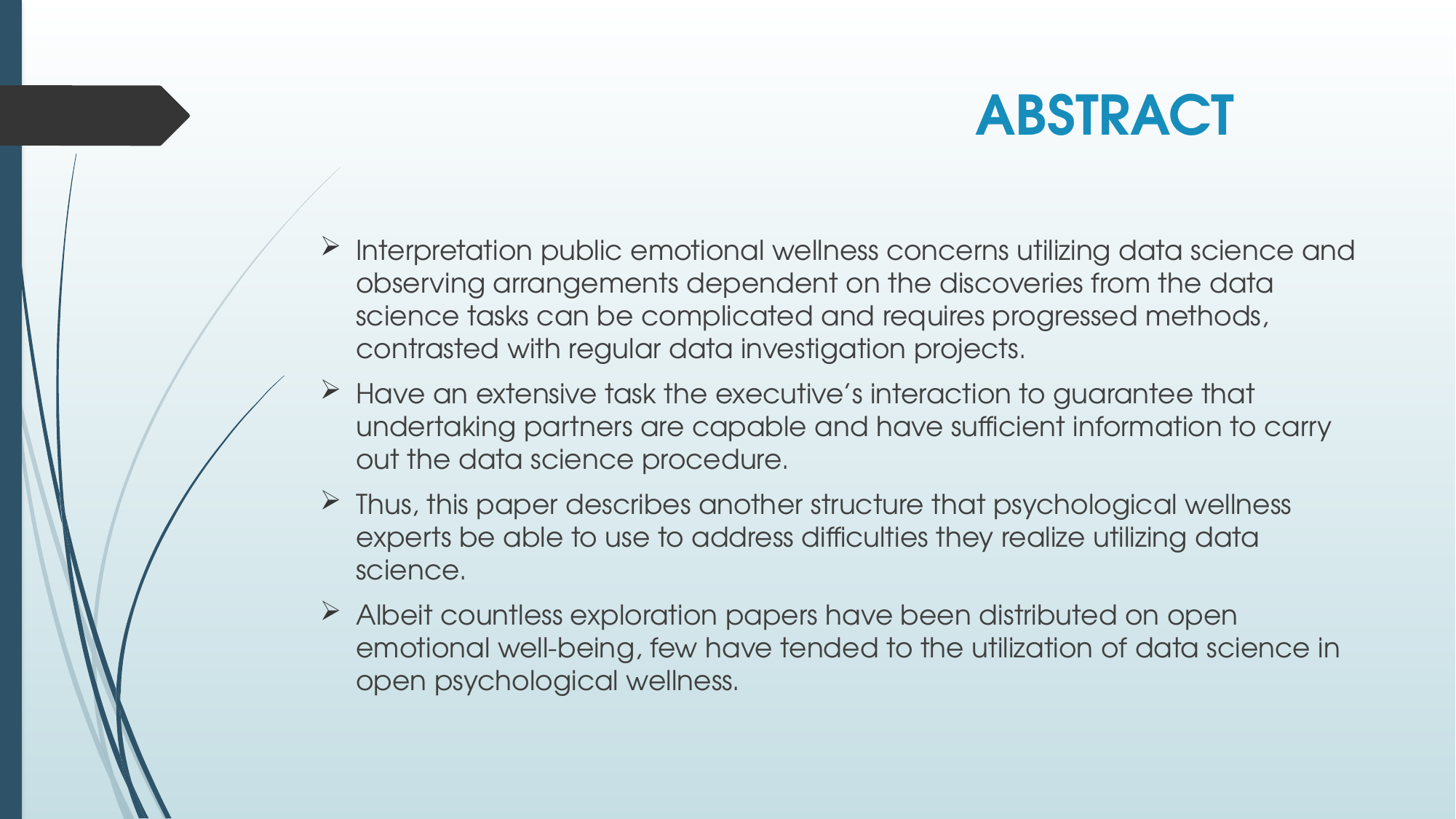

# ABSTRACT
Interpretation public emotional wellness concerns utilizing data science and observing arrangements dependent on the discoveries from the data science tasks can be complicated and requires progressed methods, contrasted with regular data investigation projects.
Have an extensive task the executive’s interaction to guarantee that undertaking partners are capable and have sufficient information to carry out the data science procedure.
Thus, this paper describes another structure that psychological wellness experts be able to use to address difficulties they realize utilizing data science.
Albeit countless exploration papers have been distributed on open emotional well-being, few have tended to the utilization of data science in open psychological wellness.